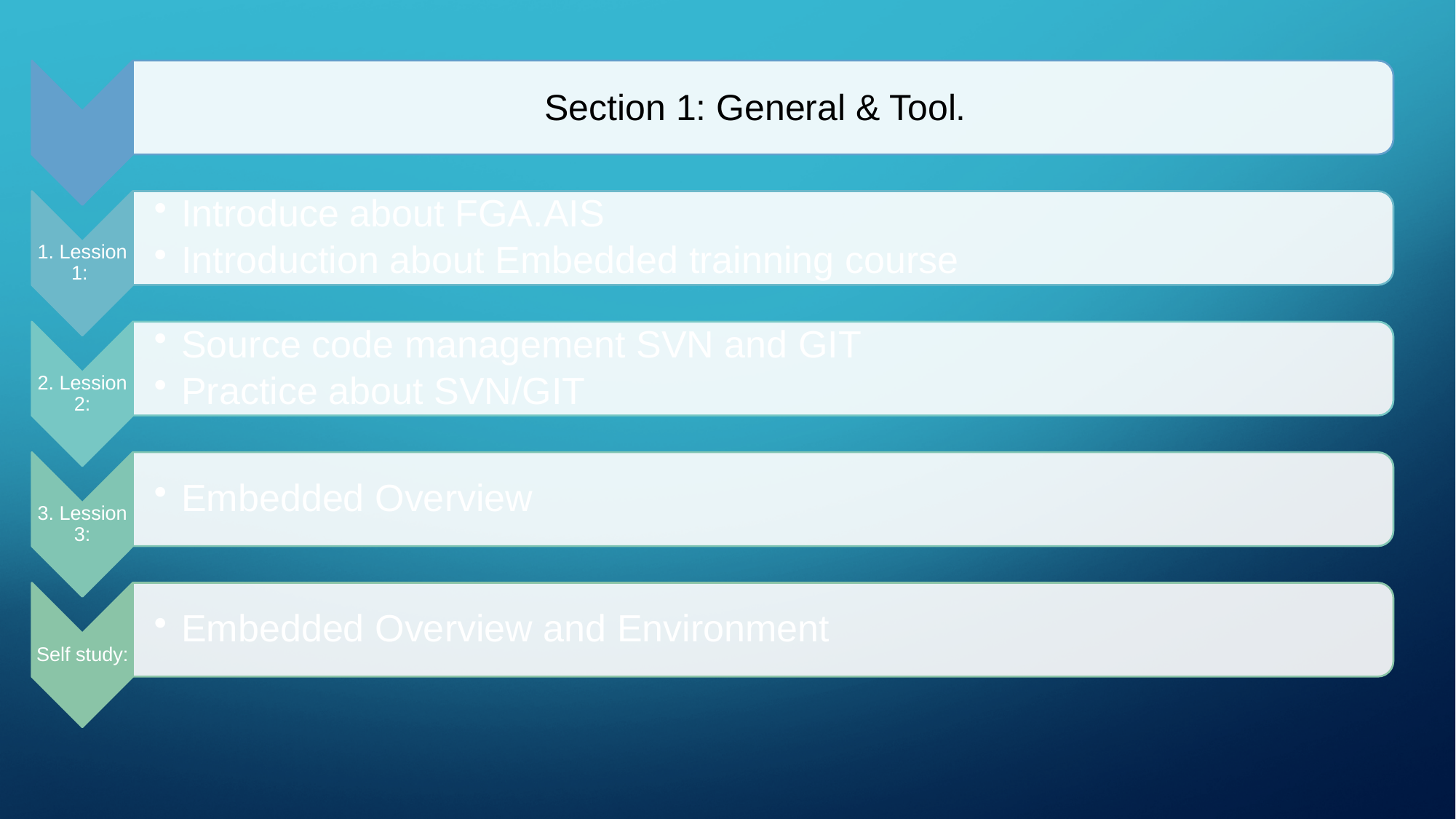

1. Lession 1:
Introduce about FGA.AIS
Introduction about Embedded trainning course
2. Lession 2:
Source code management SVN and GIT
Practice about SVN/GIT
3. Lession 3:
Embedded Overview
Self study:
Embedded Overview and Environment
Section 1: General & Tool.